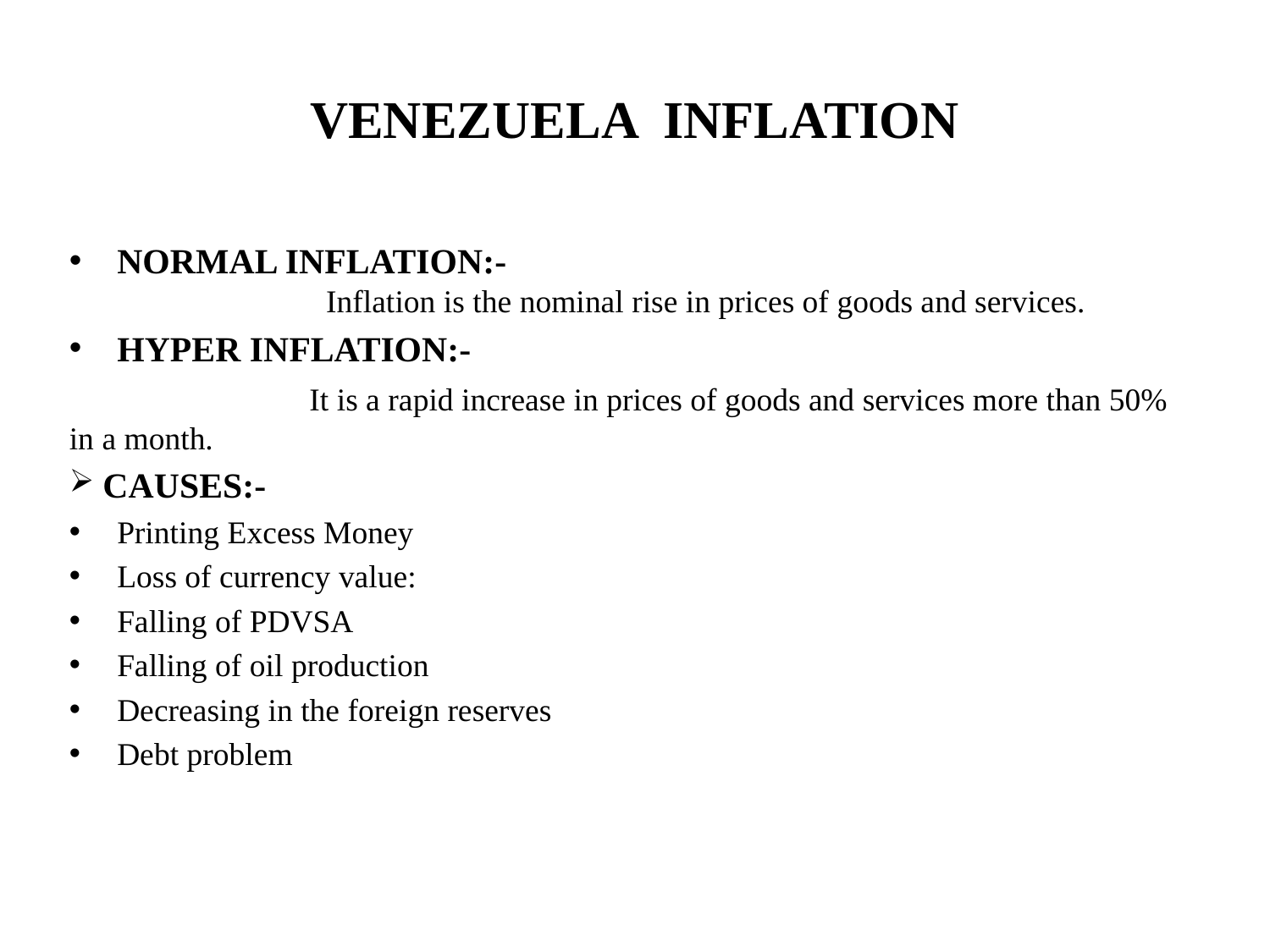

# VENEZUELA  INFLATION

NORMAL INFLATION:-
                          Inflation is the nominal rise in prices of goods and services.
HYPER INFLATION:-
                           It is a rapid increase in prices of goods and services more than 50% in a month.
 CAUSES:-
Printing Excess Money
Loss of currency value:
Falling of PDVSA
Falling of oil production
Decreasing in the foreign reserves
Debt problem